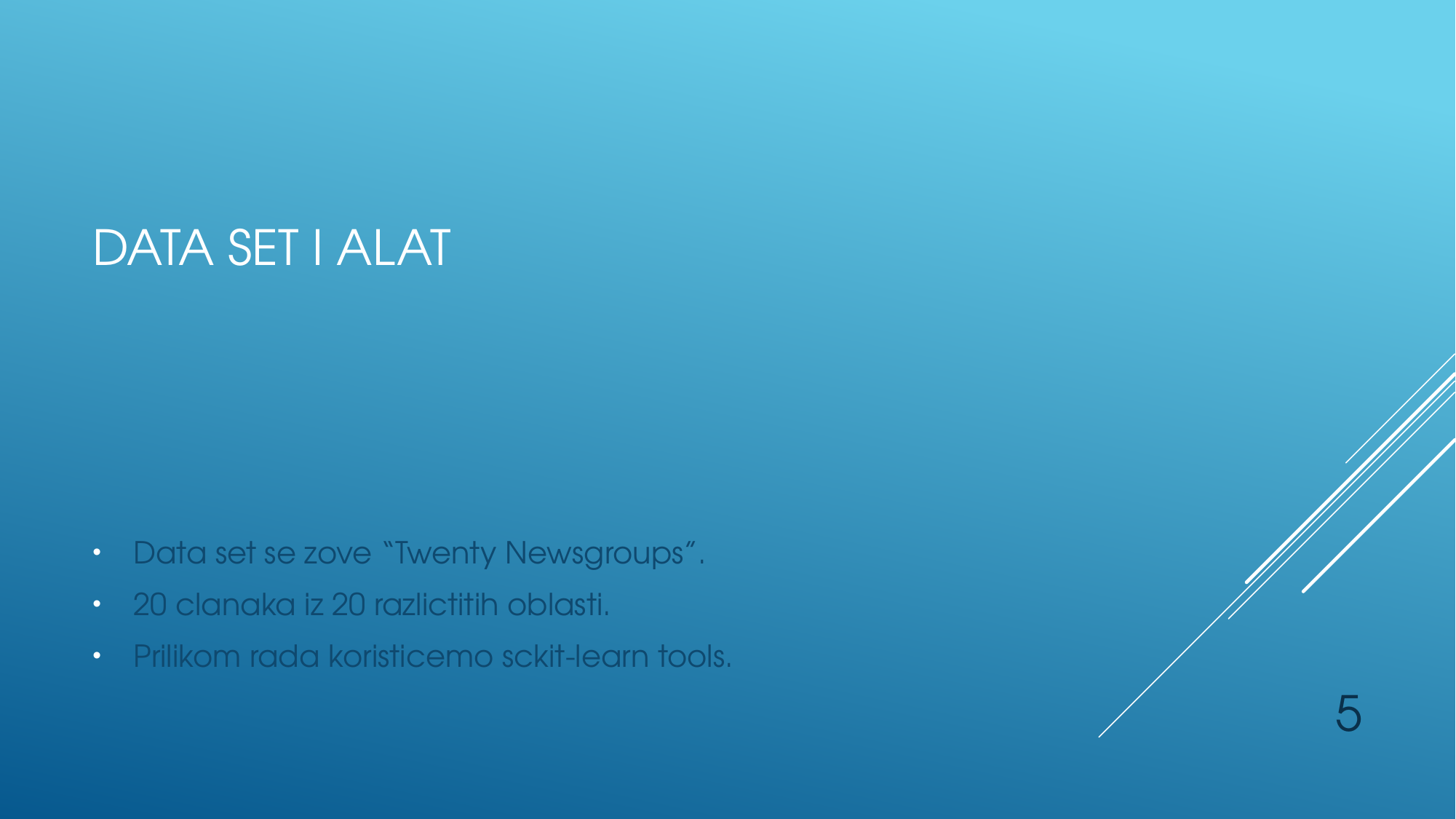

# Data set I Alat
Data set se zove “Twenty Newsgroups”.
20 clanaka iz 20 razlictitih oblasti.
Prilikom rada koristicemo sckit-learn tools.
5